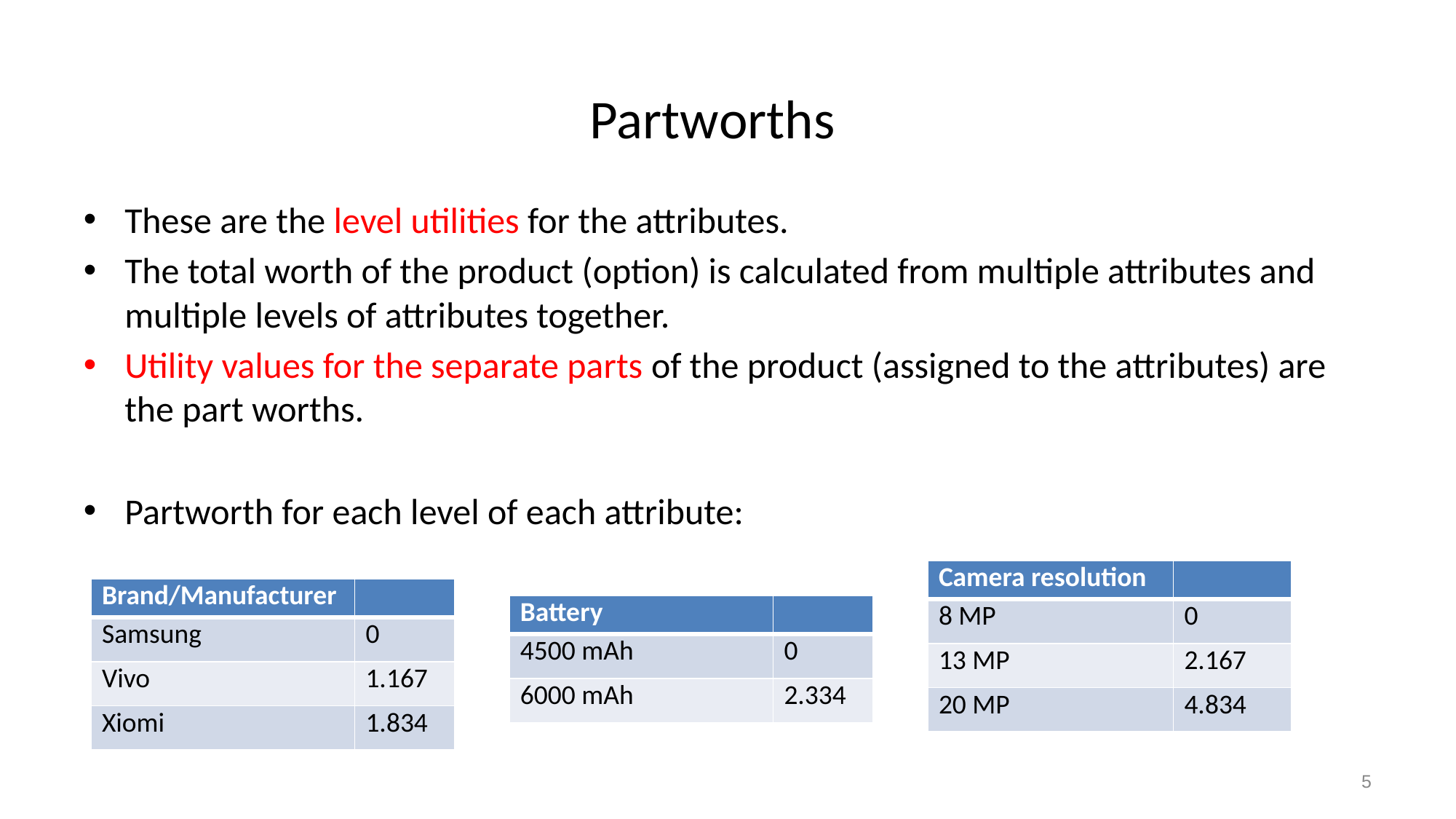

# Partworths
These are the level utilities for the attributes.
The total worth of the product (option) is calculated from multiple attributes and multiple levels of attributes together.
Utility values for the separate parts of the product (assigned to the attributes) are the part worths.

Partworth for each level of each attribute:

| Camera resolution |  |
| --- | --- |
| 8 MP | 0 |
| 13 MP | 2.167 |
| 20 MP | 4.834 |
| Brand/Manufacturer |  |
| --- | --- |
| Samsung | 0 |
| Vivo | 1.167 |
| Xiomi | 1.834 |
| Battery |  |
| --- | --- |
| 4500 mAh | 0 |
| 6000 mAh | 2.334 |
5